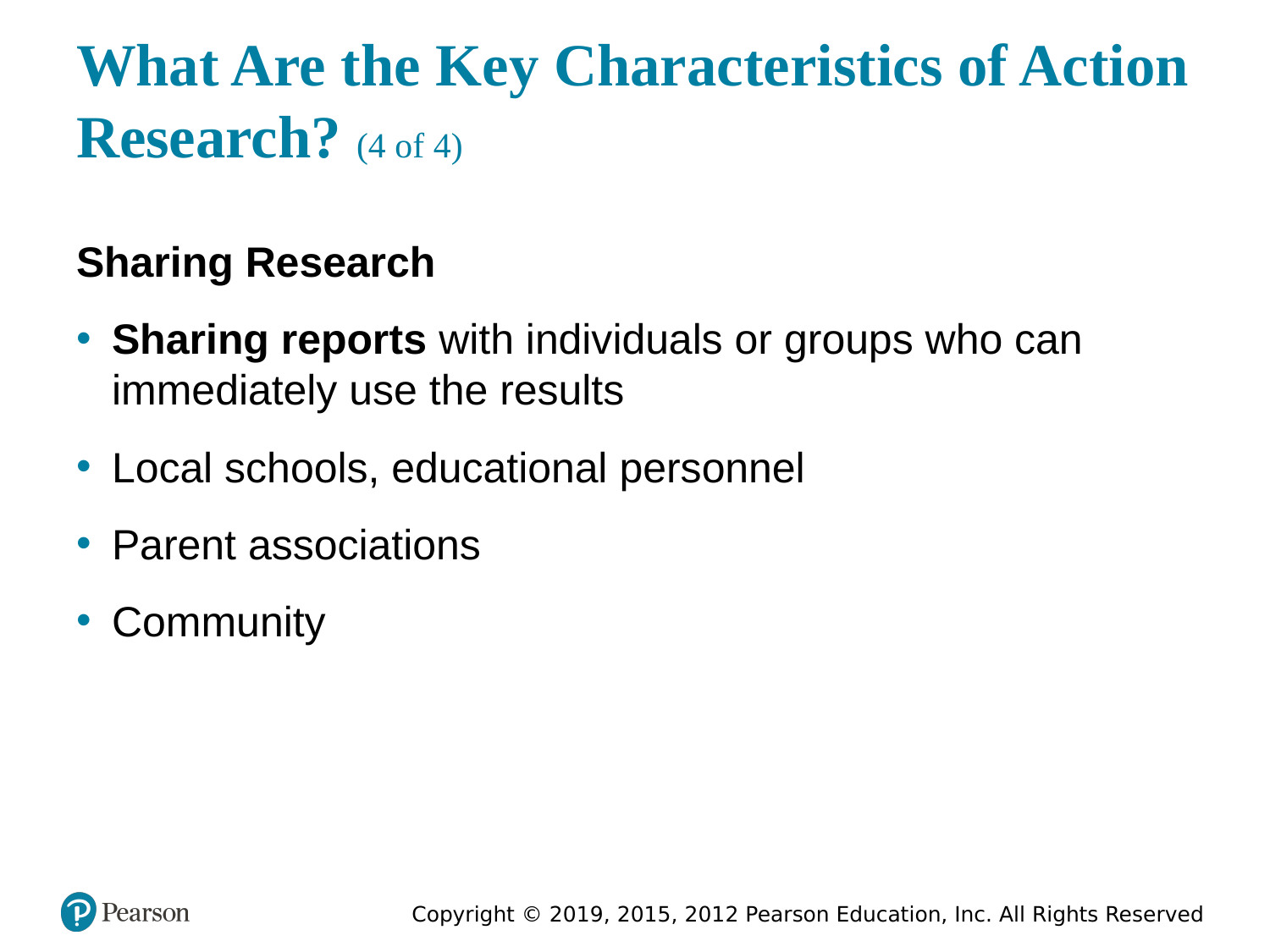

# What Are the Key Characteristics of Action Research? (4 of 4)
Sharing Research
Sharing reports with individuals or groups who can immediately use the results
Local schools, educational personnel
Parent associations
Community